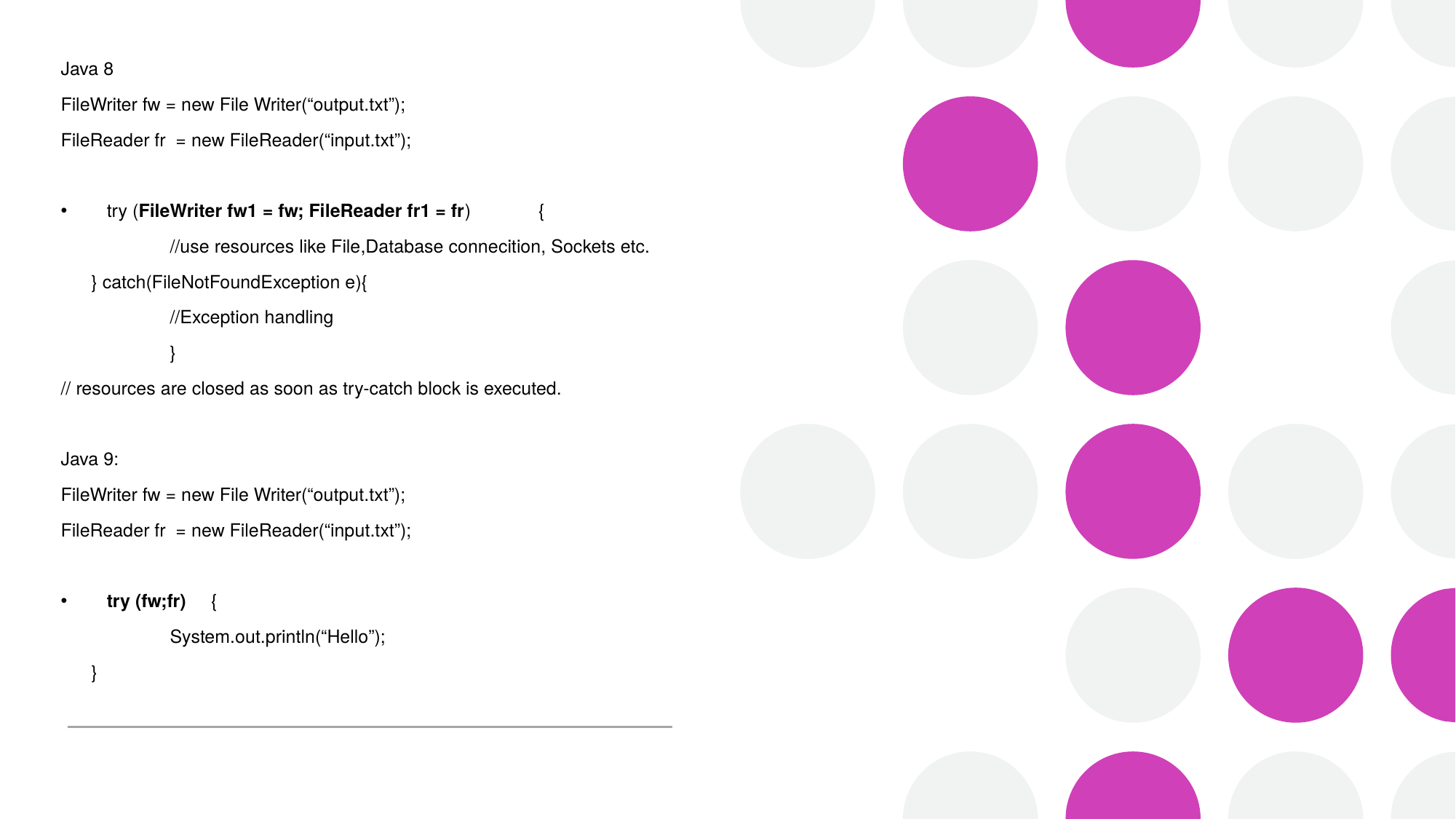

Java 8
FileWriter fw = new File Writer(“output.txt”);
FileReader fr  = new FileReader(“input.txt”);

 try (FileWriter fw1 = fw; FileReader fr1 = fr)	{
	//use resources like File,Database connecition, Sockets etc.
      } catch(FileNotFoundException e){
	//Exception handling
	}
// resources are closed as soon as try-catch block is executed.

Java 9:
FileWriter fw = new File Writer(“output.txt”);
FileReader fr  = new FileReader(“input.txt”);

 try (fw;fr)	{
	System.out.println(“Hello”);
      }